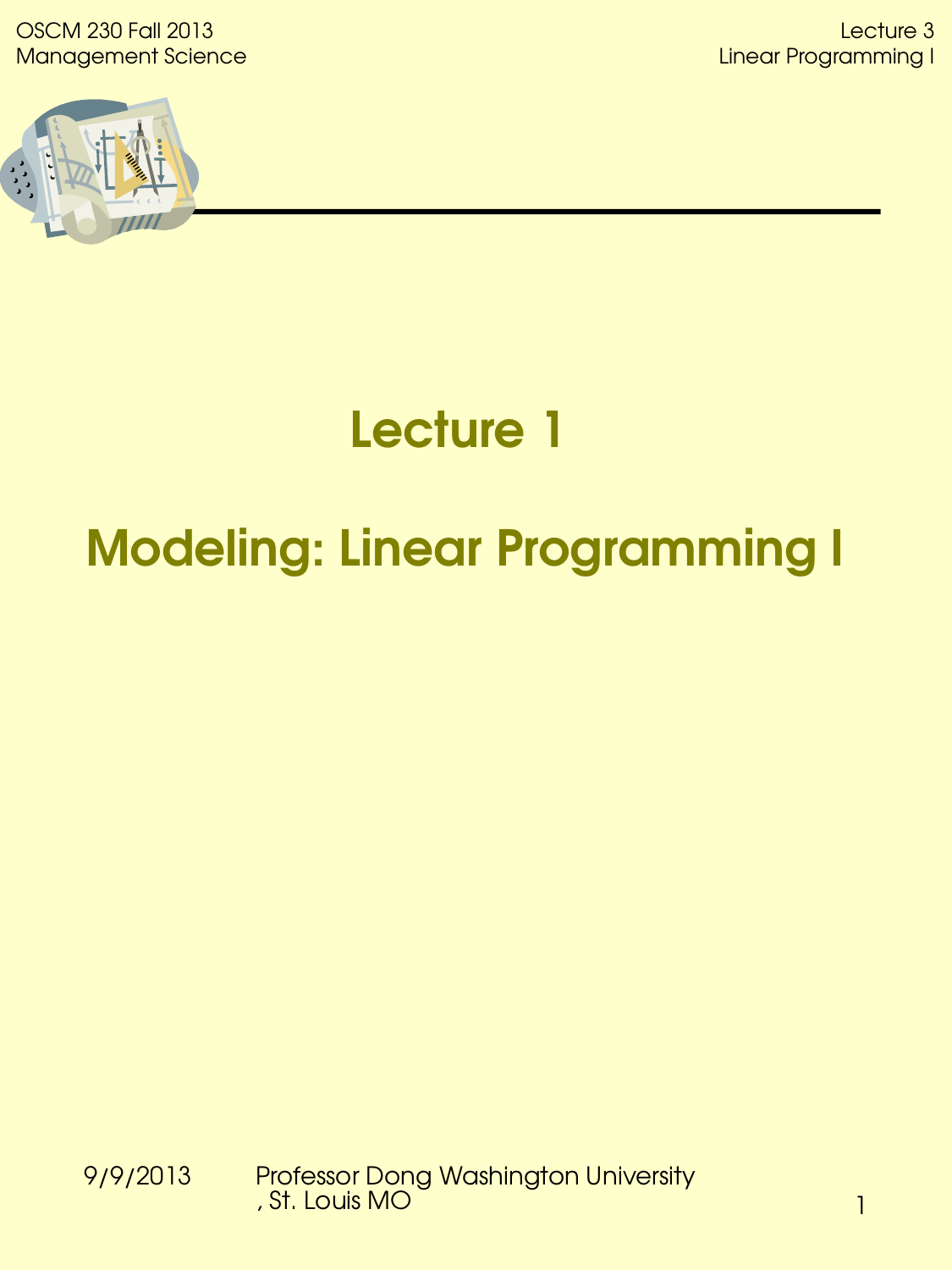

# Lecture 1 Modeling: Linear Programming I
9/9/2013
Professor Dong Washington University, St. Louis MO

1